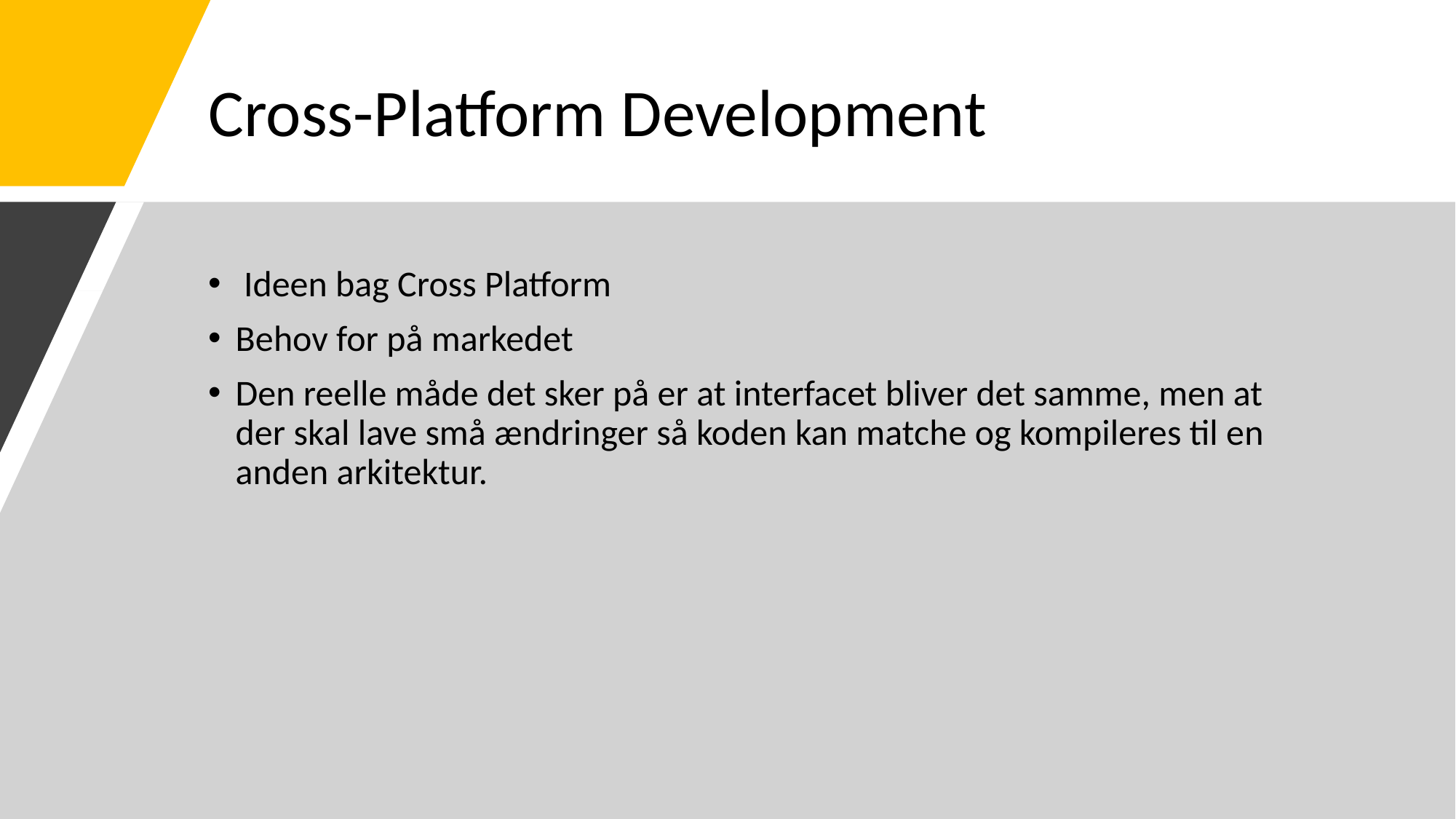

# Cross-Platform Development

 Ideen bag Cross Platform
Behov for på markedet
Den reelle måde det sker på er at interfacet bliver det samme, men at der skal lave små ændringer så koden kan matche og kompileres til en anden arkitektur.